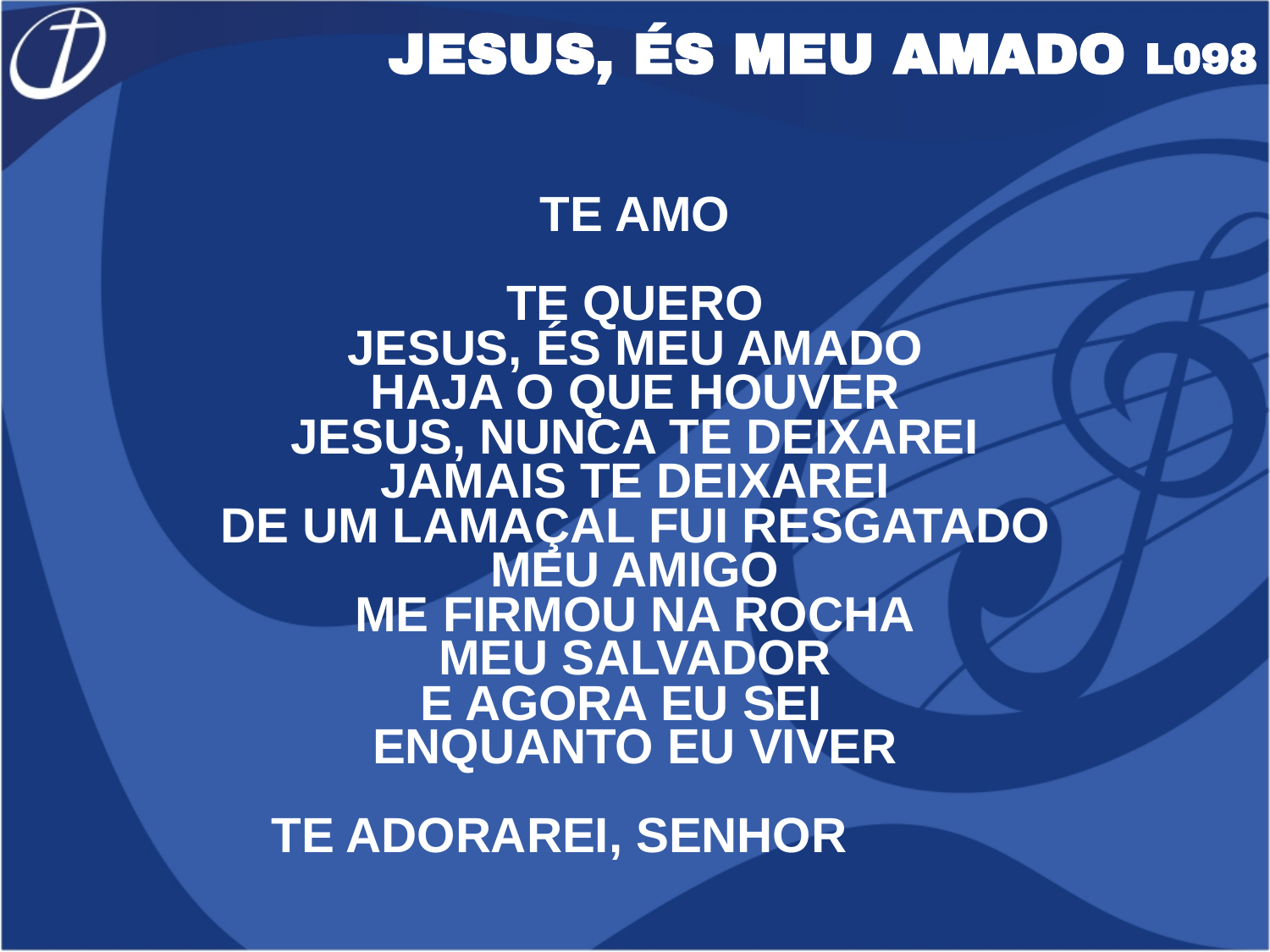

JESUS, ÉS MEU AMADO L098
TE AMO
TE QUERO
HAJA O QUE HOUVER
JAMAIS TE DEIXAREI
MEU AMIGO
MEU SALVADOR
ENQUANTO EU VIVER
TE ADORAREI, SENHOR
JESUS, ÉS MEU AMADO
JESUS, NUNCA TE DEIXAREI
DE UM LAMAÇAL FUI RESGATADO
ME FIRMOU NA ROCHA
E AGORA EU SEI